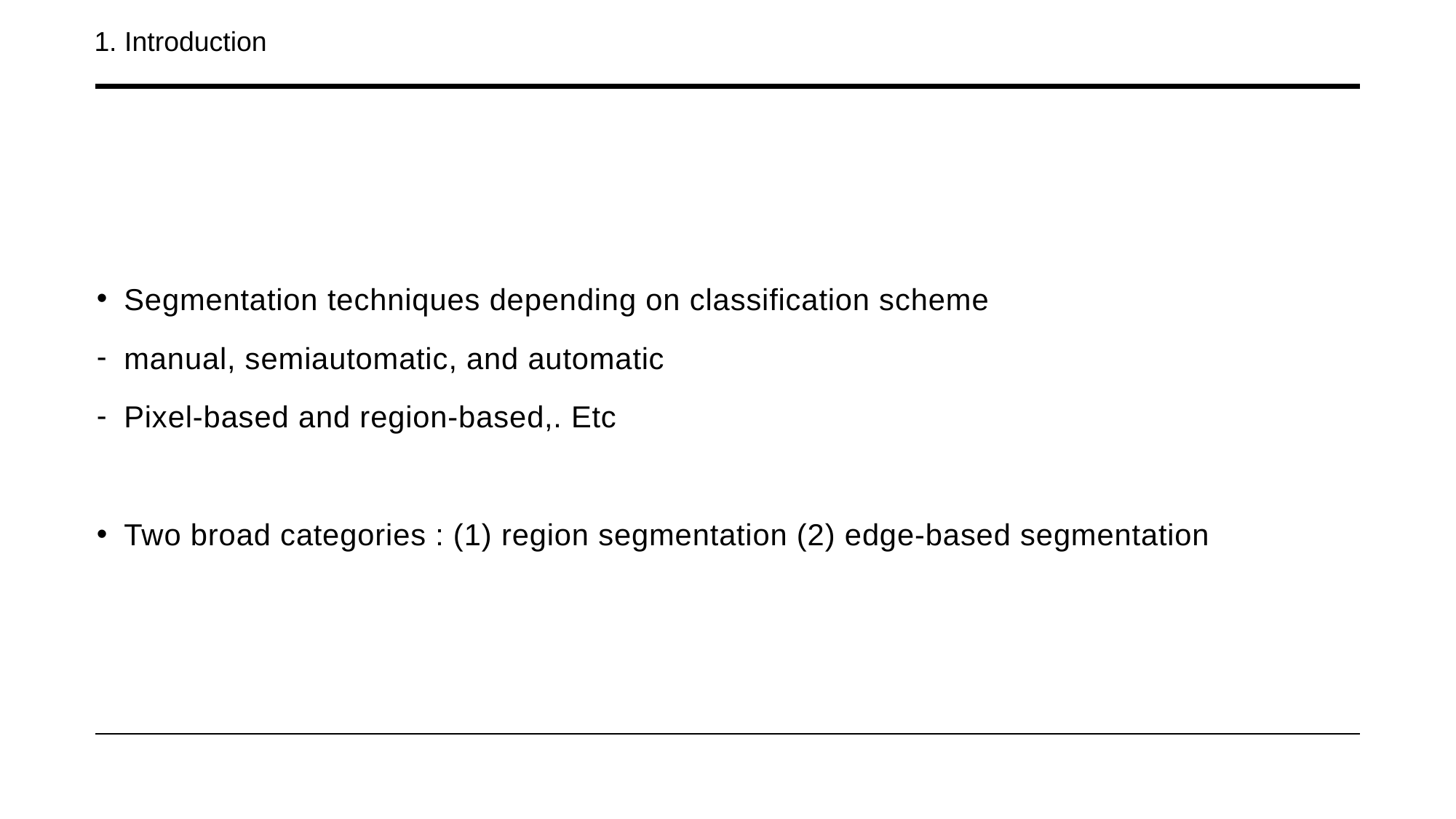

1. Introduction
Segmentation techniques depending on classification scheme
manual, semiautomatic, and automatic
Pixel-based and region-based,. Etc

Two broad categories : (1) region segmentation (2) edge-based segmentation